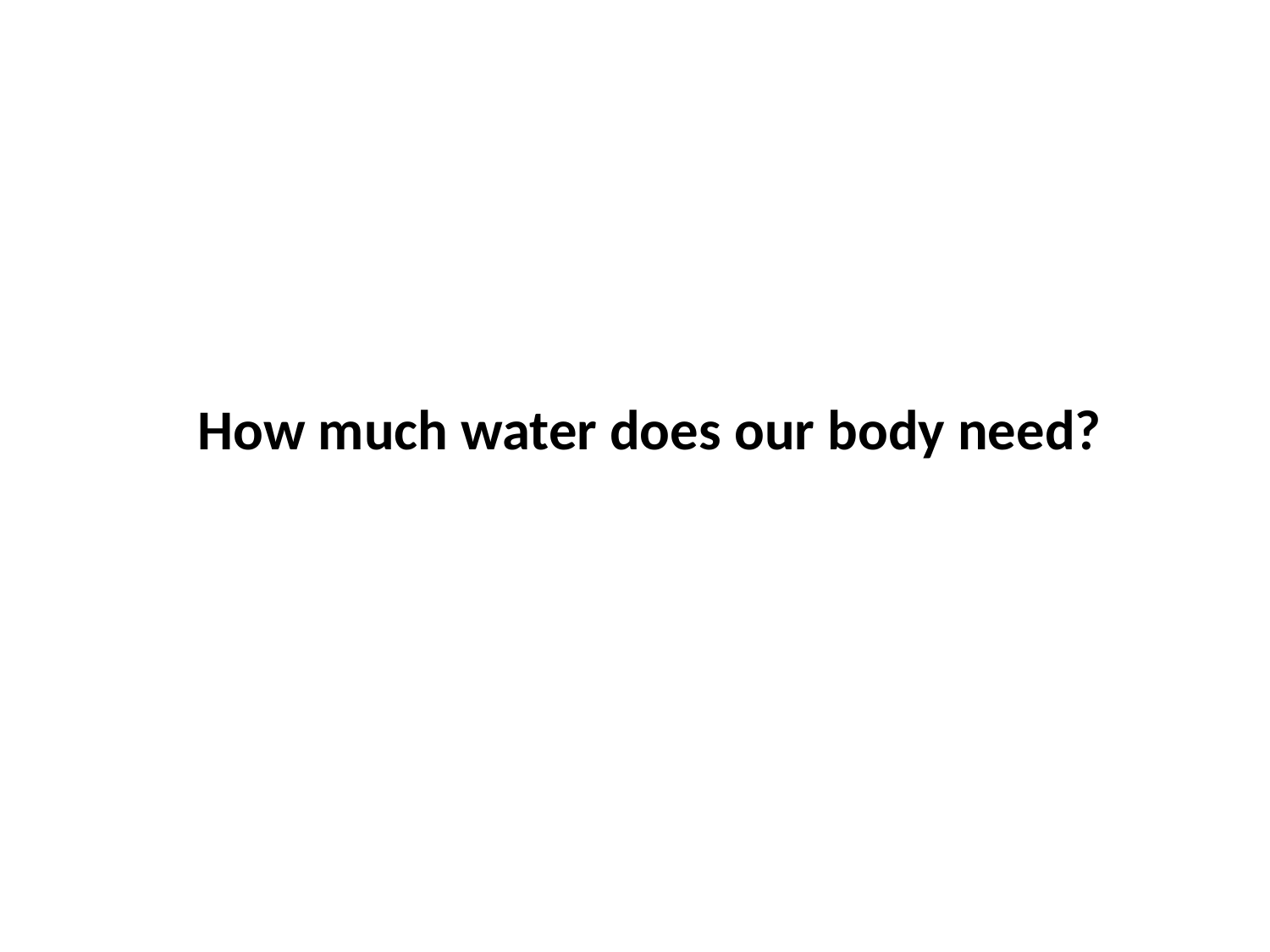

How much water does our body need?